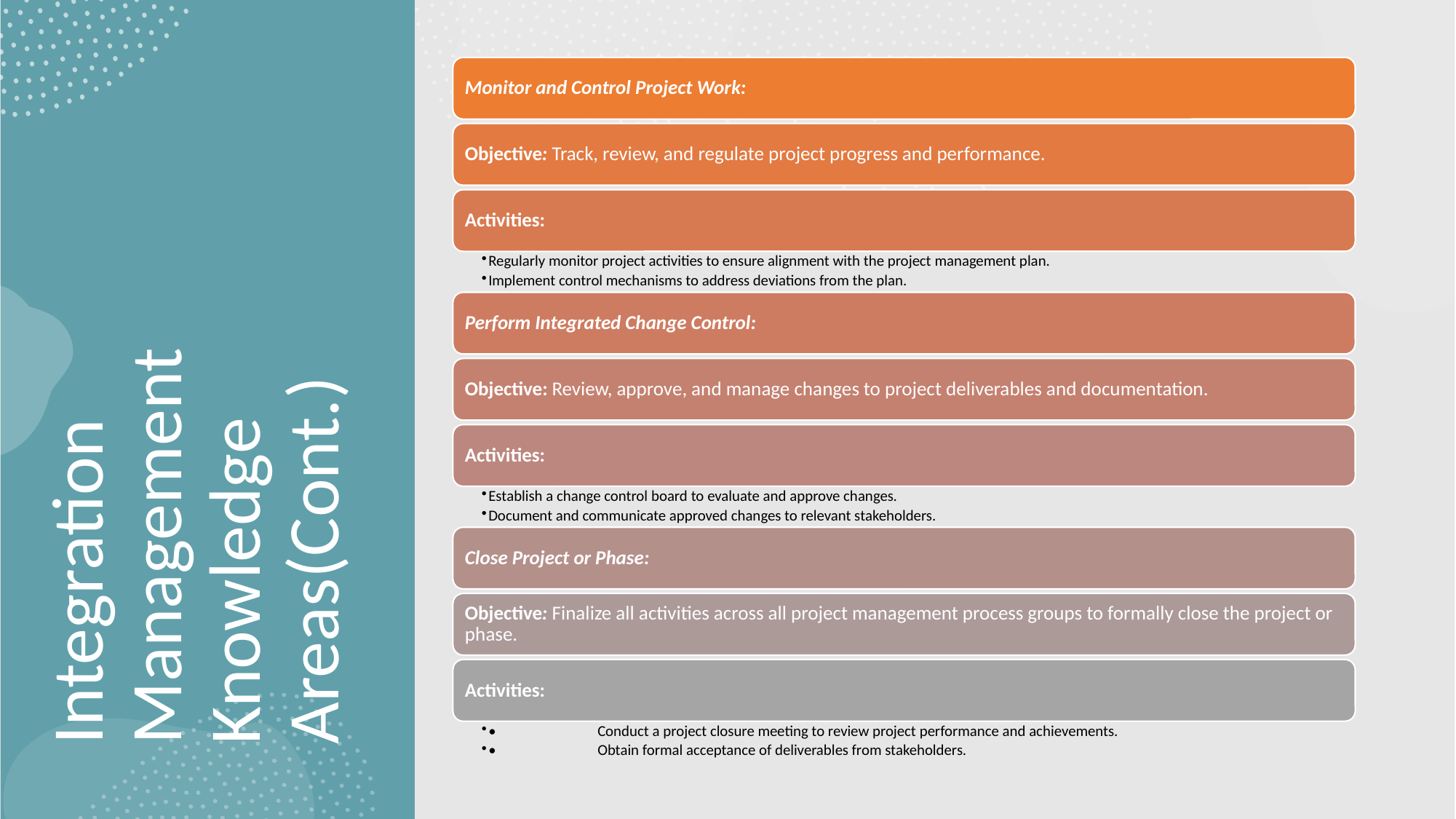

Monitor and Control Project Work:
Objective: Track, review, and regulate project progress and performance.
Activities:
Regularly monitor project activities to ensure alignment with the project management plan.
Implement control mechanisms to address deviations from the plan.
Perform Integrated Change Control:
Objective: Review, approve, and manage changes to project deliverables and documentation.
Activities:
Establish a change control board to evaluate and approve changes.
Document and communicate approved changes to relevant stakeholders.
Close Project or Phase:
Objective: Finalize all activities across all project management process groups to formally close the project or phase.
Activities:
•	Conduct a project closure meeting to review project performance and achievements.
•	Obtain formal acceptance of deliverables from stakeholders.
# Integration Management Knowledge Areas(Cont.)